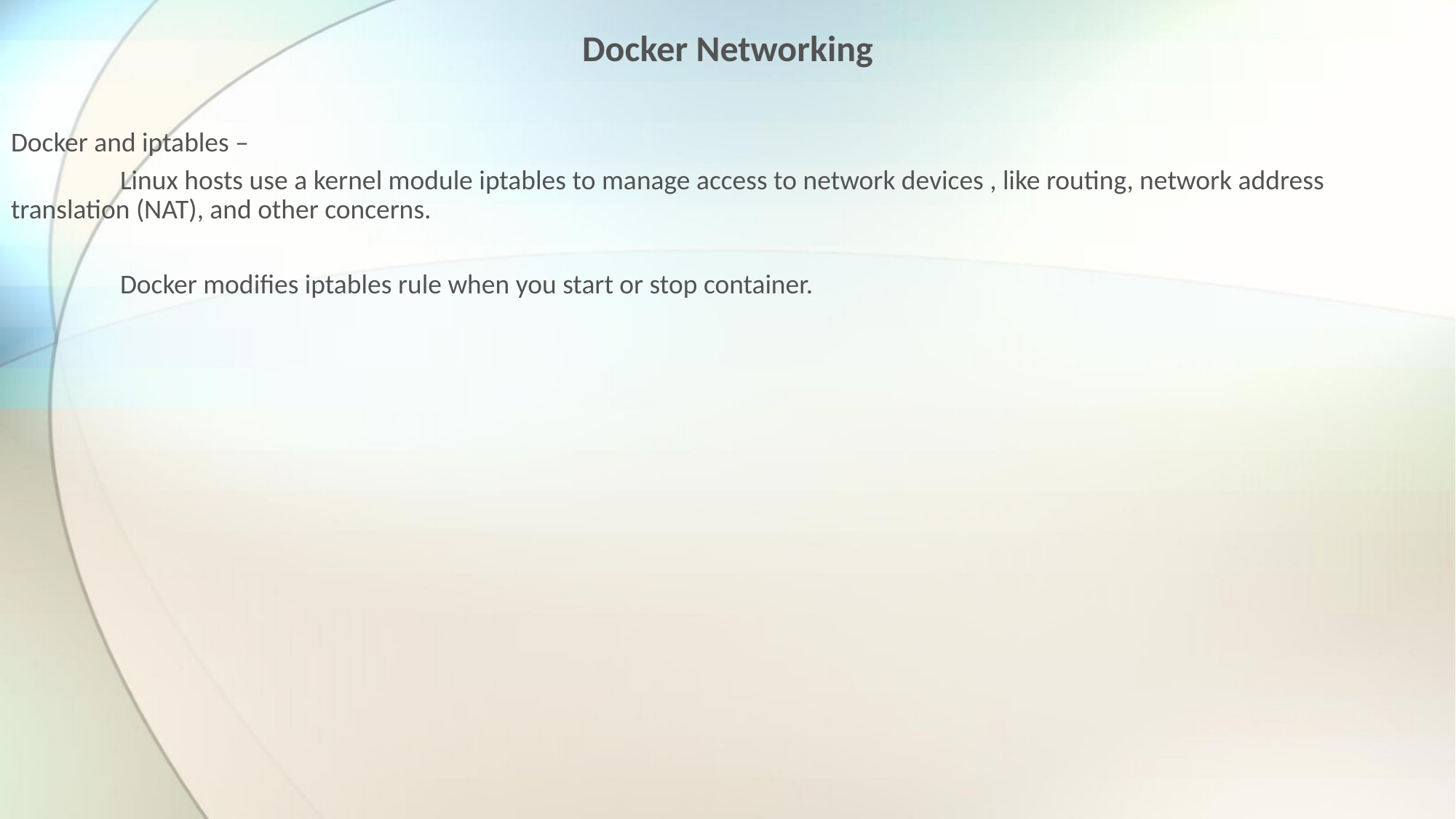

Docker Networking

Docker and iptables –
	Linux hosts use a kernel module iptables to manage access to network devices , like routing, network address 	translation (NAT), and other concerns.

	Docker modifies iptables rule when you start or stop container.